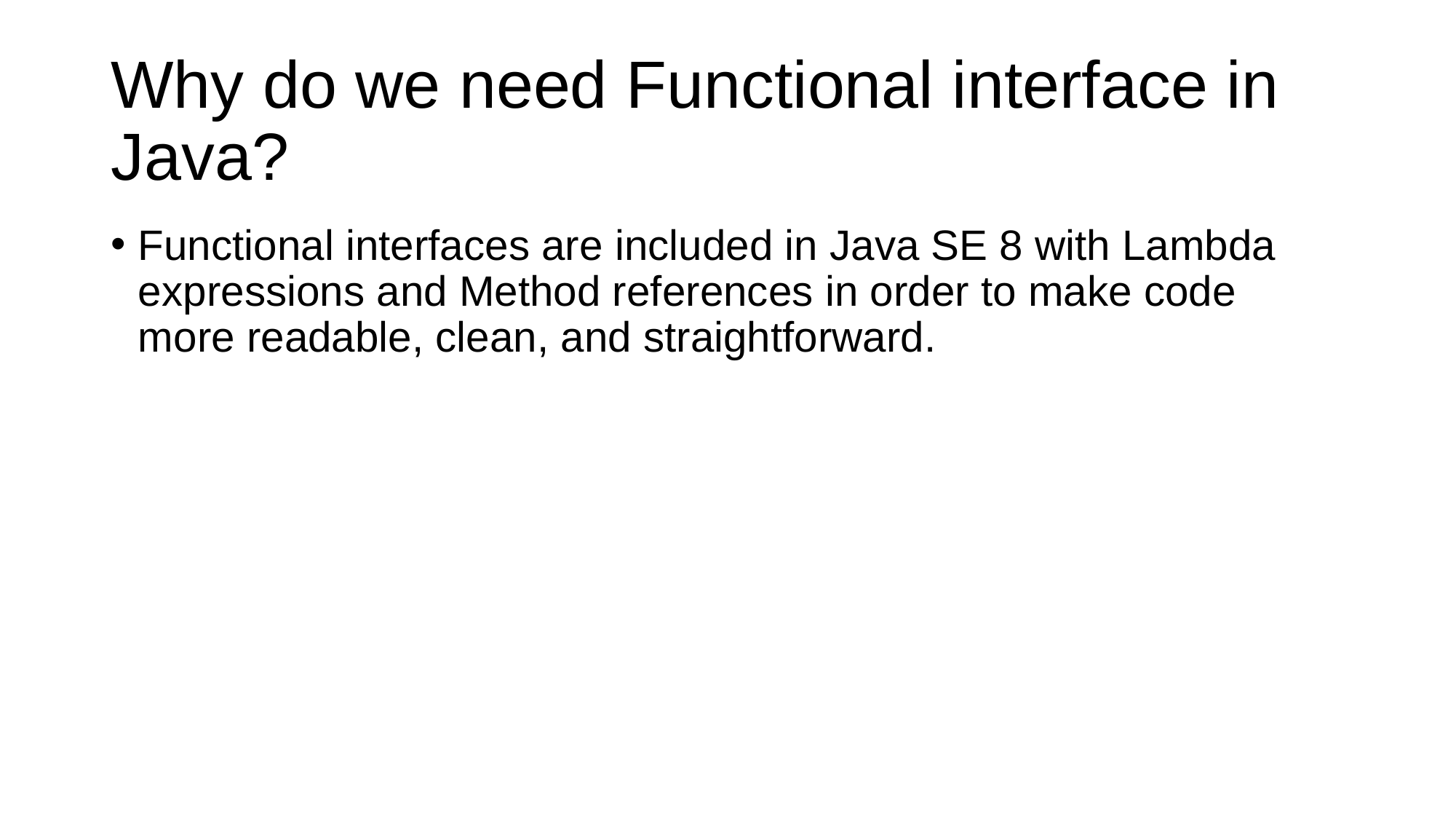

# Why do we need Functional interface in Java?
Functional interfaces are included in Java SE 8 with Lambda expressions and Method references in order to make code more readable, clean, and straightforward.